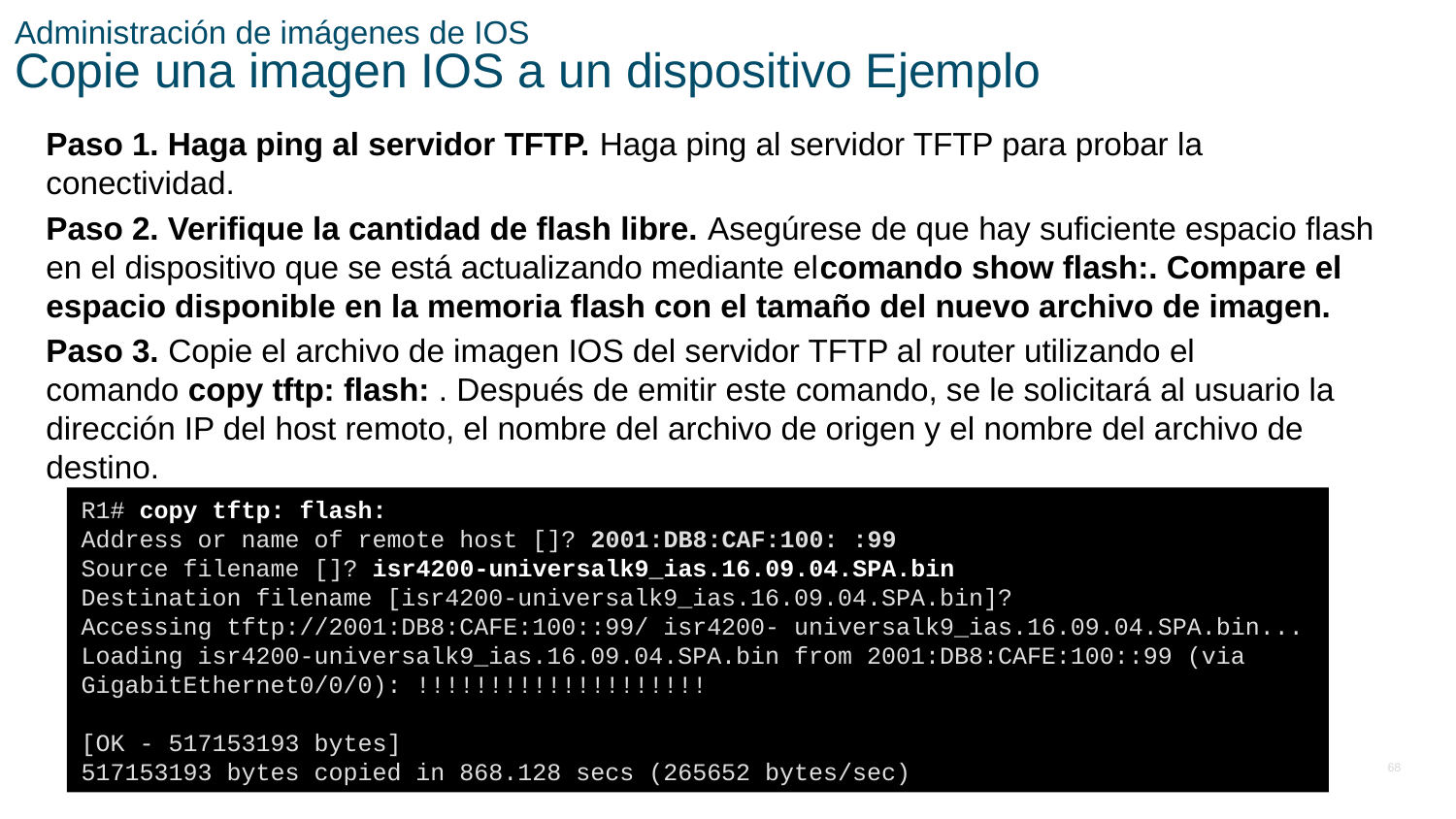

# Administración de imágenes de IOS Copie una imagen IOS a un dispositivo Ejemplo
Paso 1. Haga ping al servidor TFTP. Haga ping al servidor TFTP para probar la conectividad.
Paso 2. Verifique la cantidad de flash libre. Asegúrese de que hay suficiente espacio flash en el dispositivo que se está actualizando mediante elcomando show flash:. Compare el espacio disponible en la memoria flash con el tamaño del nuevo archivo de imagen.
Paso 3. Copie el archivo de imagen IOS del servidor TFTP al router utilizando el comando copy tftp: flash: . Después de emitir este comando, se le solicitará al usuario la dirección IP del host remoto, el nombre del archivo de origen y el nombre del archivo de destino.
R1# copy tftp: flash:
Address or name of remote host []? 2001:DB8:CAF:100: :99
Source filename []? isr4200-universalk9_ias.16.09.04.SPA.bin
Destination filename [isr4200-universalk9_ias.16.09.04.SPA.bin]?
Accessing tftp://2001:DB8:CAFE:100::99/ isr4200- universalk9_ias.16.09.04.SPA.bin... Loading isr4200-universalk9_ias.16.09.04.SPA.bin from 2001:DB8:CAFE:100::99 (via GigabitEthernet0/0/0): !!!!!!!!!!!!!!!!!!!!

[OK - 517153193 bytes]
517153193 bytes copied in 868.128 secs (265652 bytes/sec)